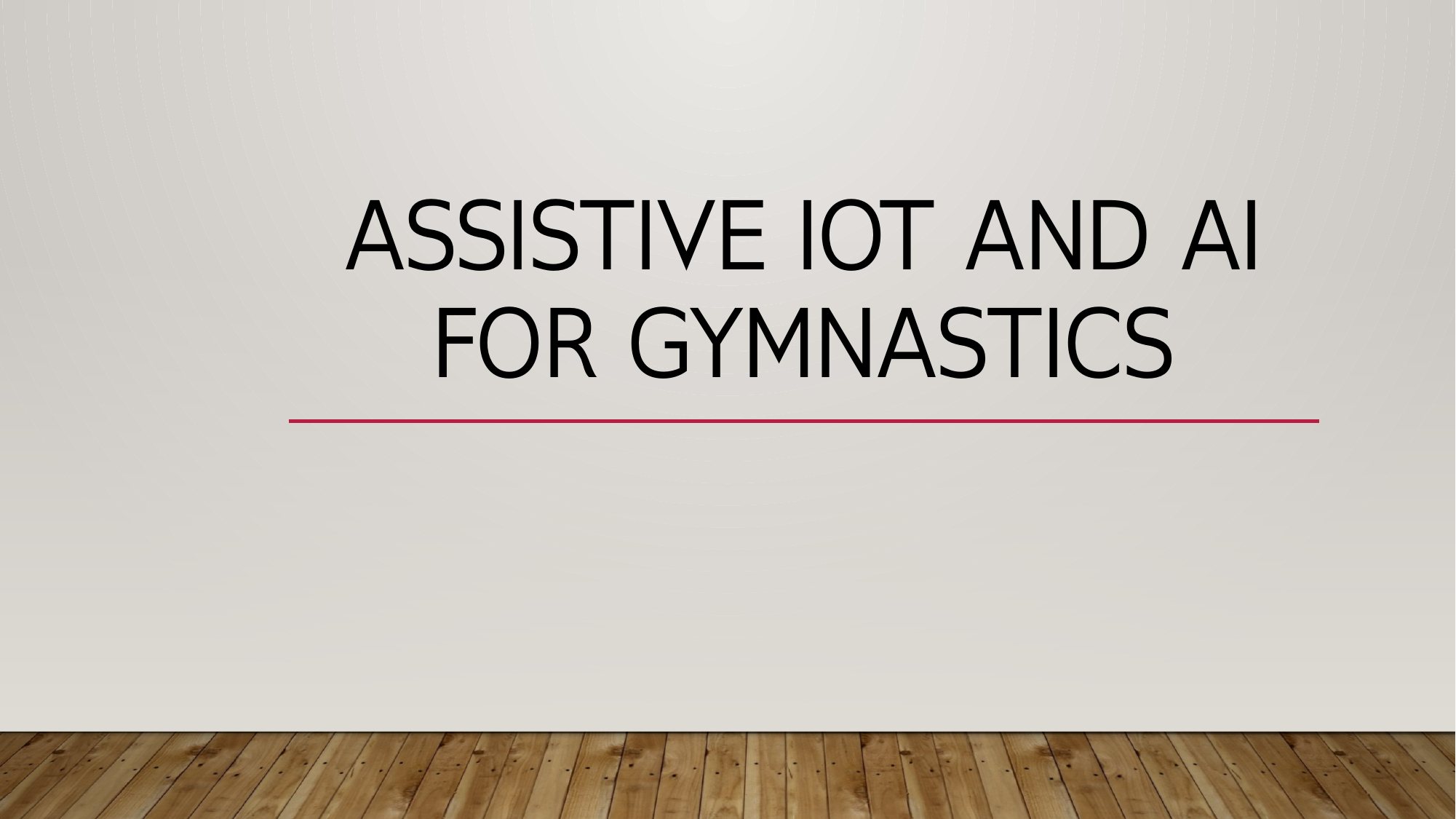

# Assistive IOT AND AI for Gymnastics